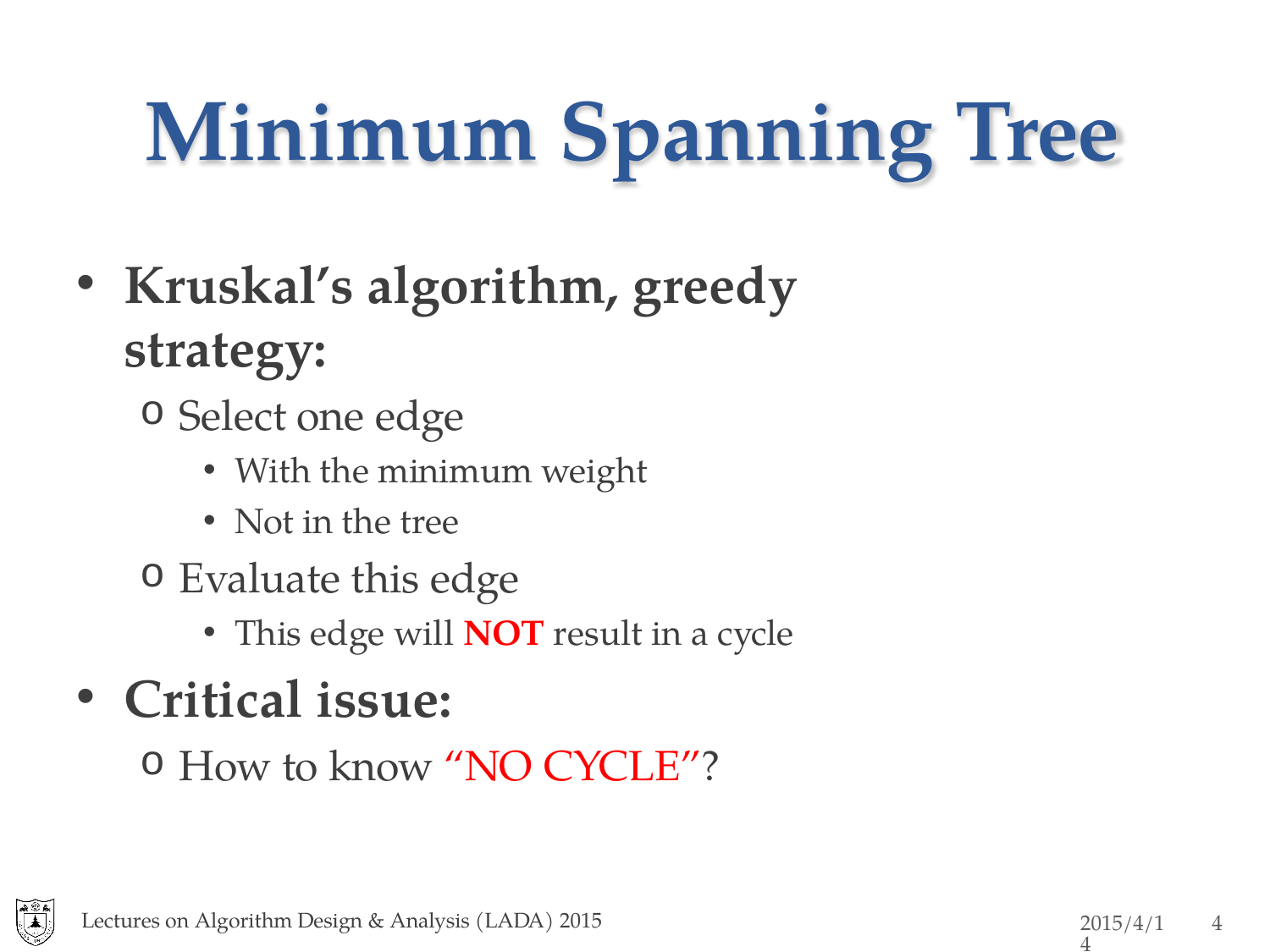

# Minimum Spanning Tree
Kruskal’s algorithm, greedy strategy:
Select one edge
With the minimum weight
Not in the tree
Evaluate this edge
This edge will NOT result in a cycle
Critical issue:
How to know “NO CYCLE”?
Lectures on Algorithm Design & Analysis (LADA) 2015
4
2015/4/14